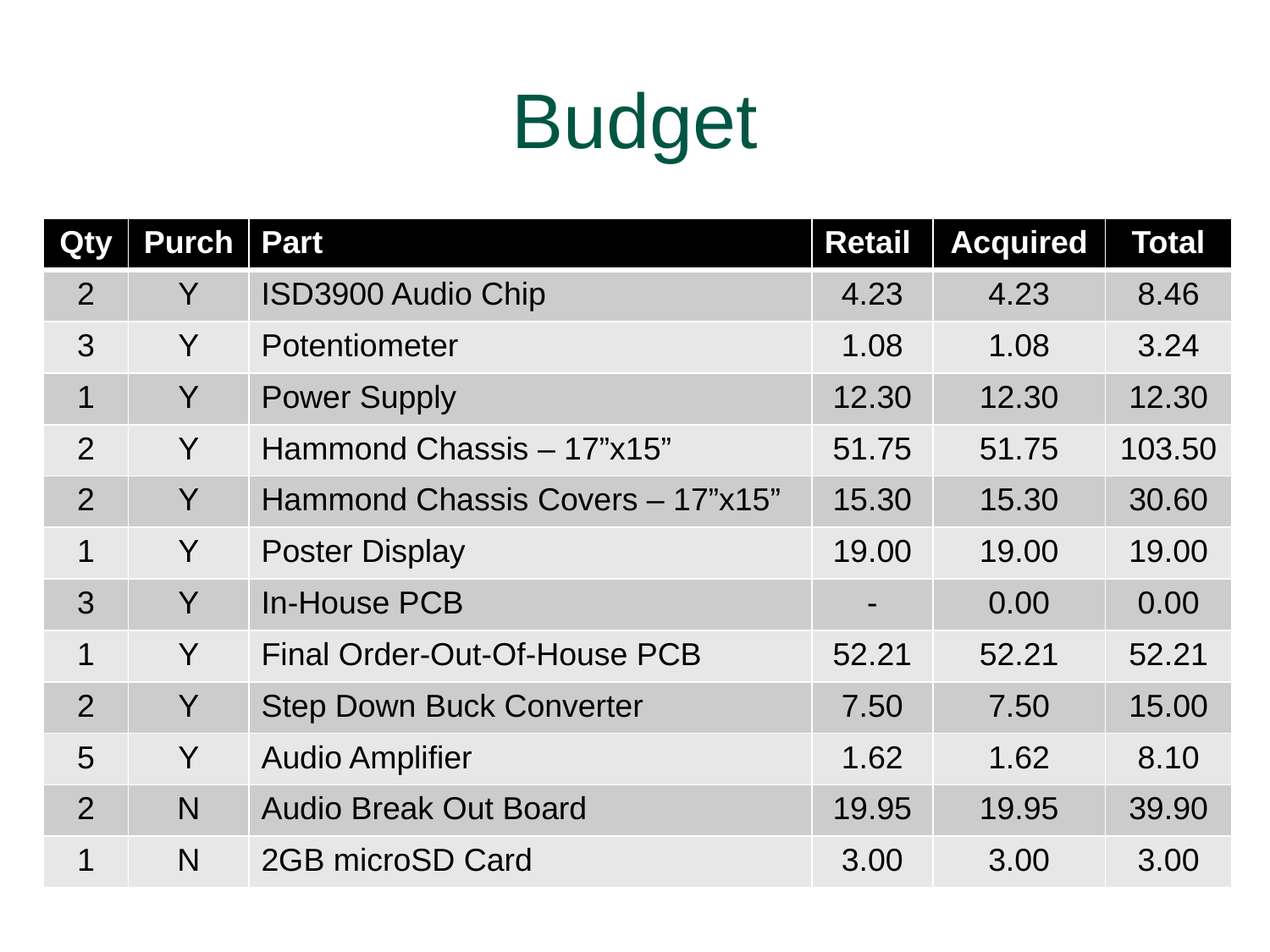

# Budget
| Qty | Purch | Part | Retail | Acquired | Total |
| --- | --- | --- | --- | --- | --- |
| 2 | Y | ISD3900 Audio Chip | 4.23 | 4.23 | 8.46 |
| 3 | Y | Potentiometer | 1.08 | 1.08 | 3.24 |
| 1 | Y | Power Supply | 12.30 | 12.30 | 12.30 |
| 2 | Y | Hammond Chassis – 17”x15” | 51.75 | 51.75 | 103.50 |
| 2 | Y | Hammond Chassis Covers – 17”x15” | 15.30 | 15.30 | 30.60 |
| 1 | Y | Poster Display | 19.00 | 19.00 | 19.00 |
| 3 | Y | In-House PCB | - | 0.00 | 0.00 |
| 1 | Y | Final Order-Out-Of-House PCB | 52.21 | 52.21 | 52.21 |
| 2 | Y | Step Down Buck Converter | 7.50 | 7.50 | 15.00 |
| 5 | Y | Audio Amplifier | 1.62 | 1.62 | 8.10 |
| 2 | N | Audio Break Out Board | 19.95 | 19.95 | 39.90 |
| 1 | N | 2GB microSD Card | 3.00 | 3.00 | 3.00 |